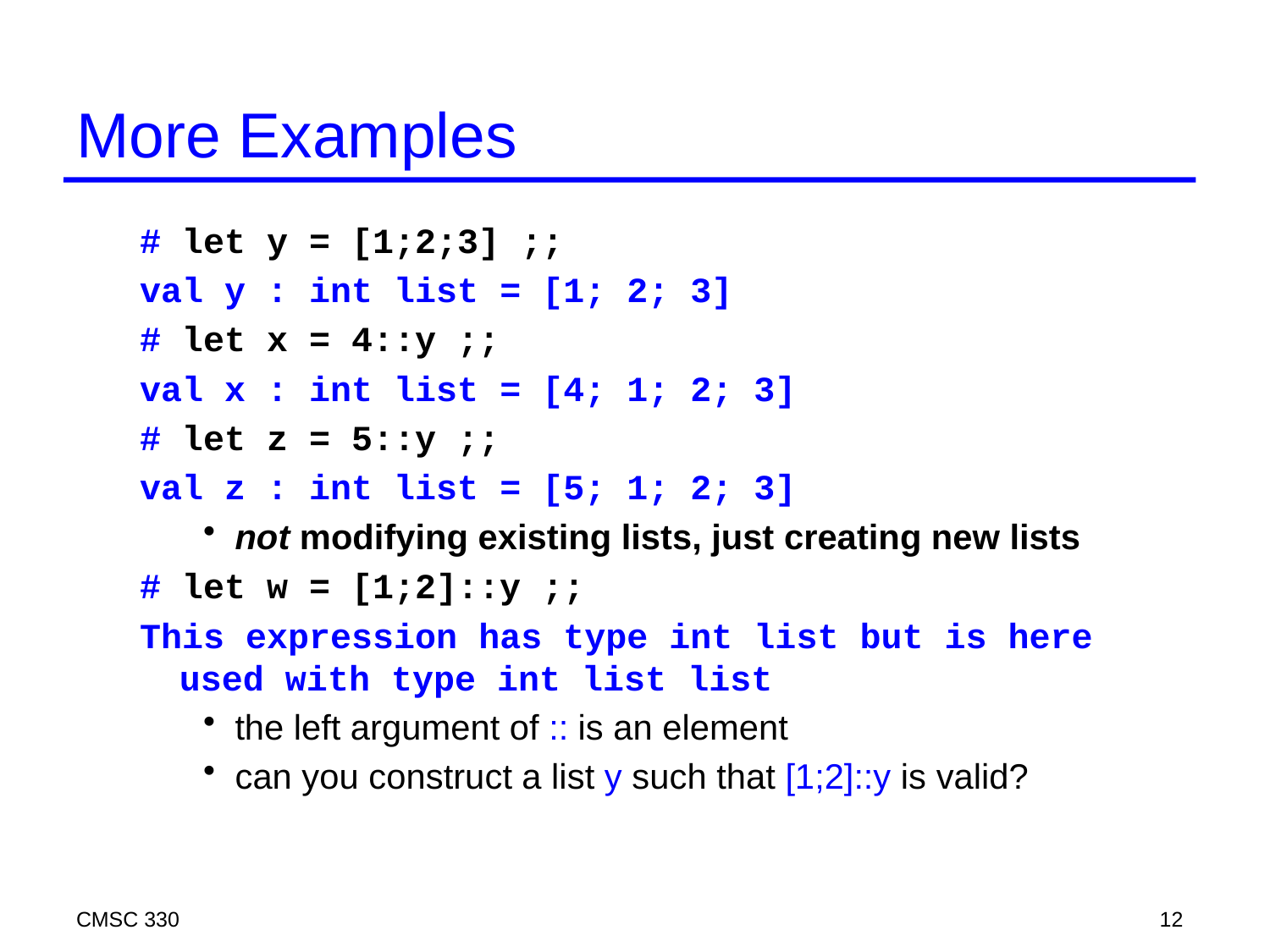

# More Examples
# let y = [1;2;3] ;;
val y : int list = [1; 2; 3]
# let x = 4::y ;;
val x : int list = [4; 1; 2; 3]
# let z = 5::y ;;
val z : int list = [5; 1; 2; 3]
not modifying existing lists, just creating new lists
# let w = [1;2]::y ;;
This expression has type int list but is here used with type int list list
the left argument of :: is an element
can you construct a list y such that [1;2]::y is valid?
CMSC 330
12